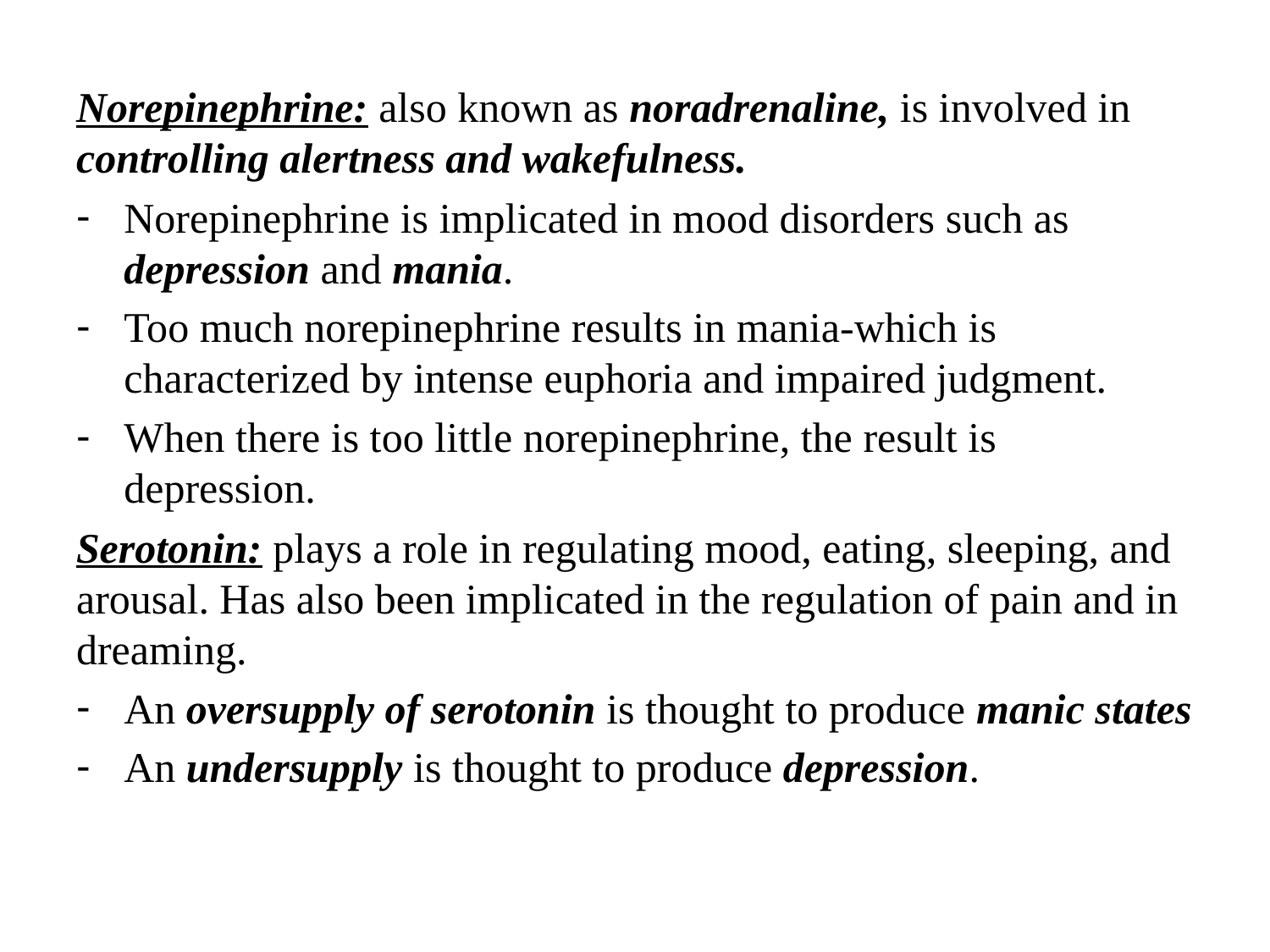

Norepinephrine: also known as noradrenaline, is involved in controlling alertness and wakefulness.
Norepinephrine is implicated in mood disorders such as depression and mania.
Too much norepinephrine results in mania-which is characterized by intense euphoria and impaired judgment.
When there is too little norepinephrine, the result is depression.
Serotonin: plays a role in regulating mood, eating, sleeping, and arousal. Has also been implicated in the regulation of pain and in dreaming.
An oversupply of serotonin is thought to produce manic states
An undersupply is thought to produce depression.